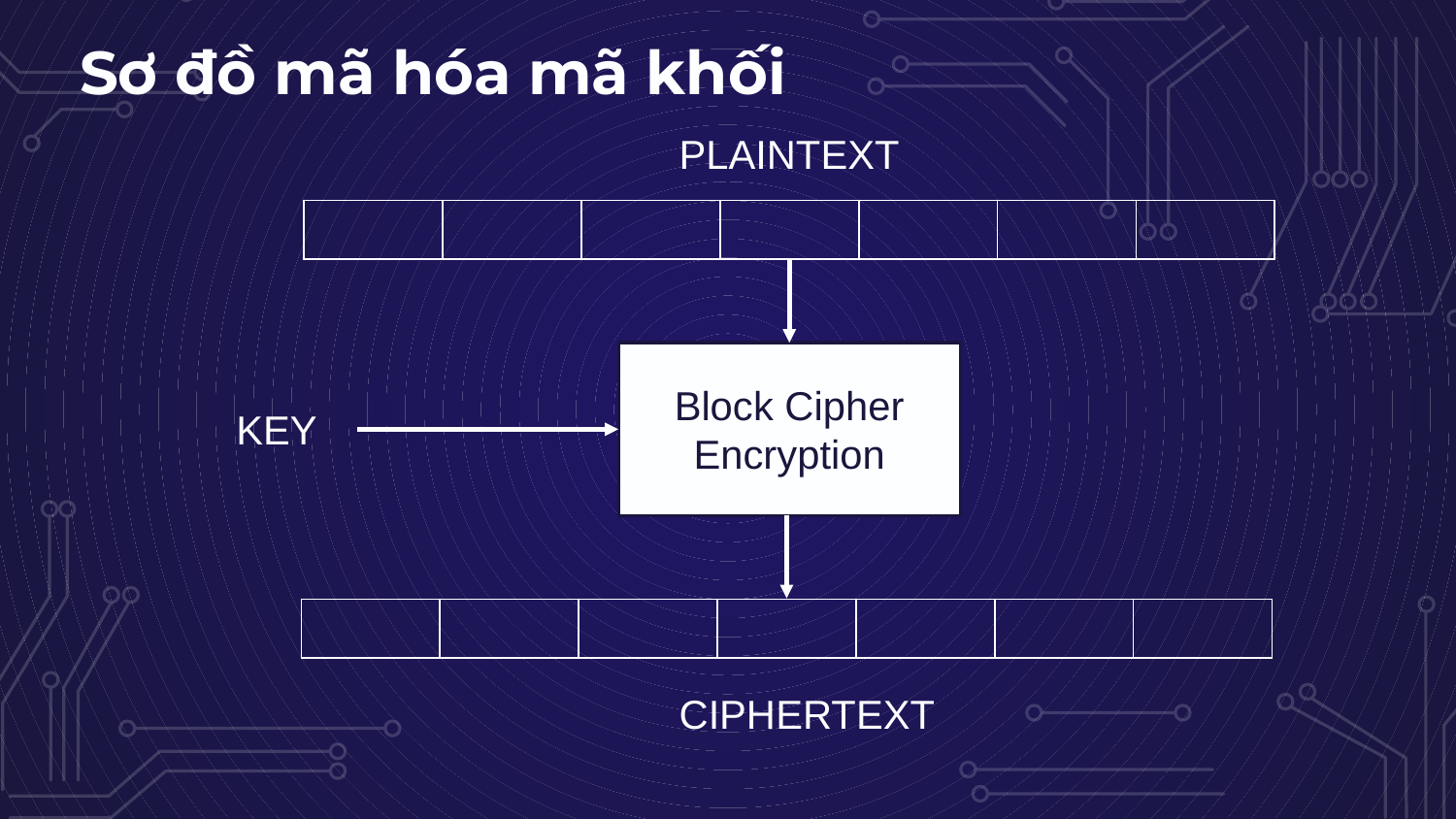

# Sơ đồ mã hóa mã khối
PLAINTEXT
|  |  |  |  |  |  |  |
| --- | --- | --- | --- | --- | --- | --- |
Block Cipher Encryption
KEY
|  |  |  |  |  |  |  |
| --- | --- | --- | --- | --- | --- | --- |
CIPHERTEXT